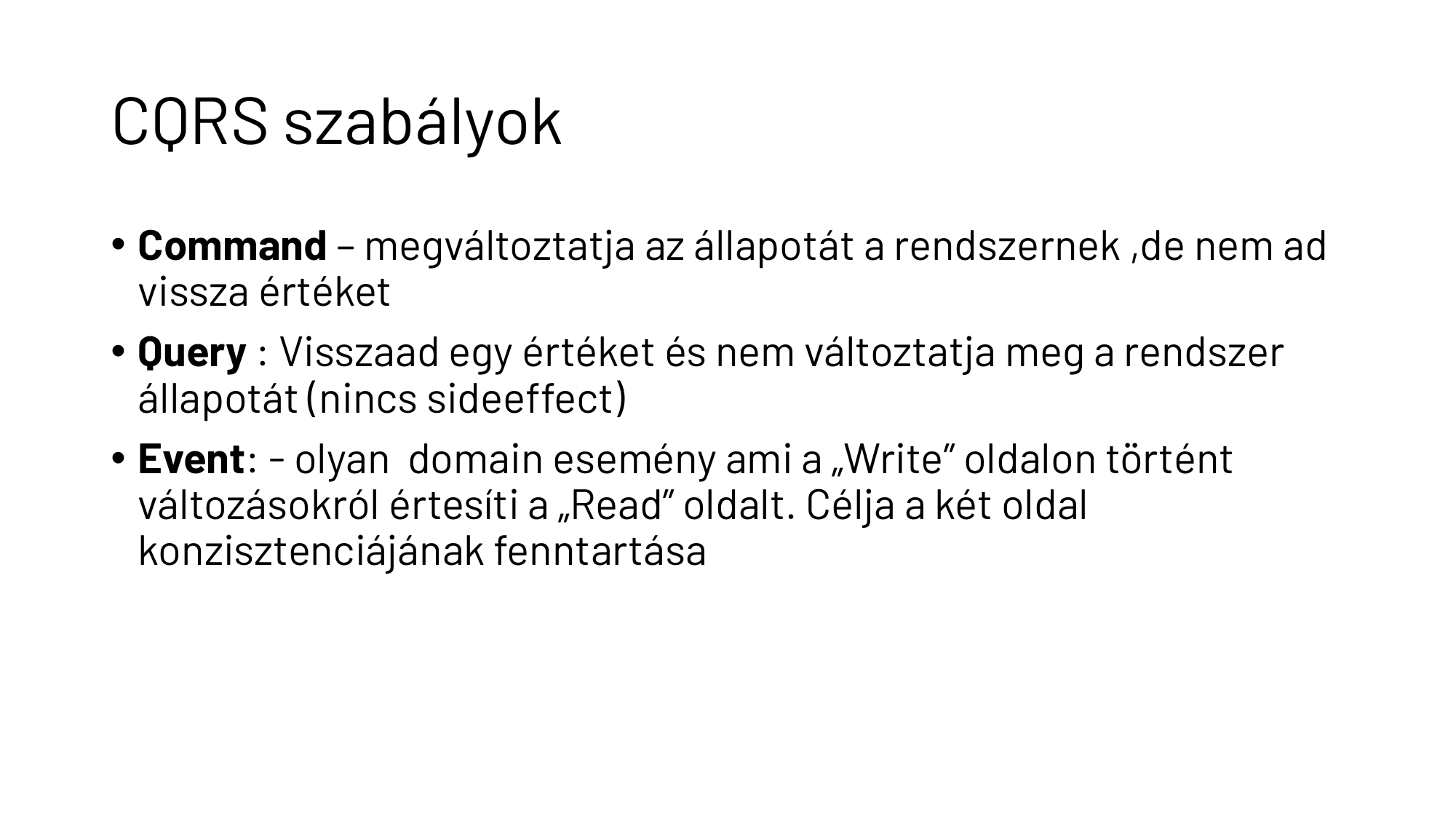

# CQRS szabályok
Command – megváltoztatja az állapotát a rendszernek ,de nem ad vissza értéket
Query : Visszaad egy értéket és nem változtatja meg a rendszer állapotát (nincs sideeffect)
Event: - olyan  domain esemény ami a „Write” oldalon történt változásokról értesíti a „Read” oldalt. Célja a két oldal konzisztenciájának fenntartása